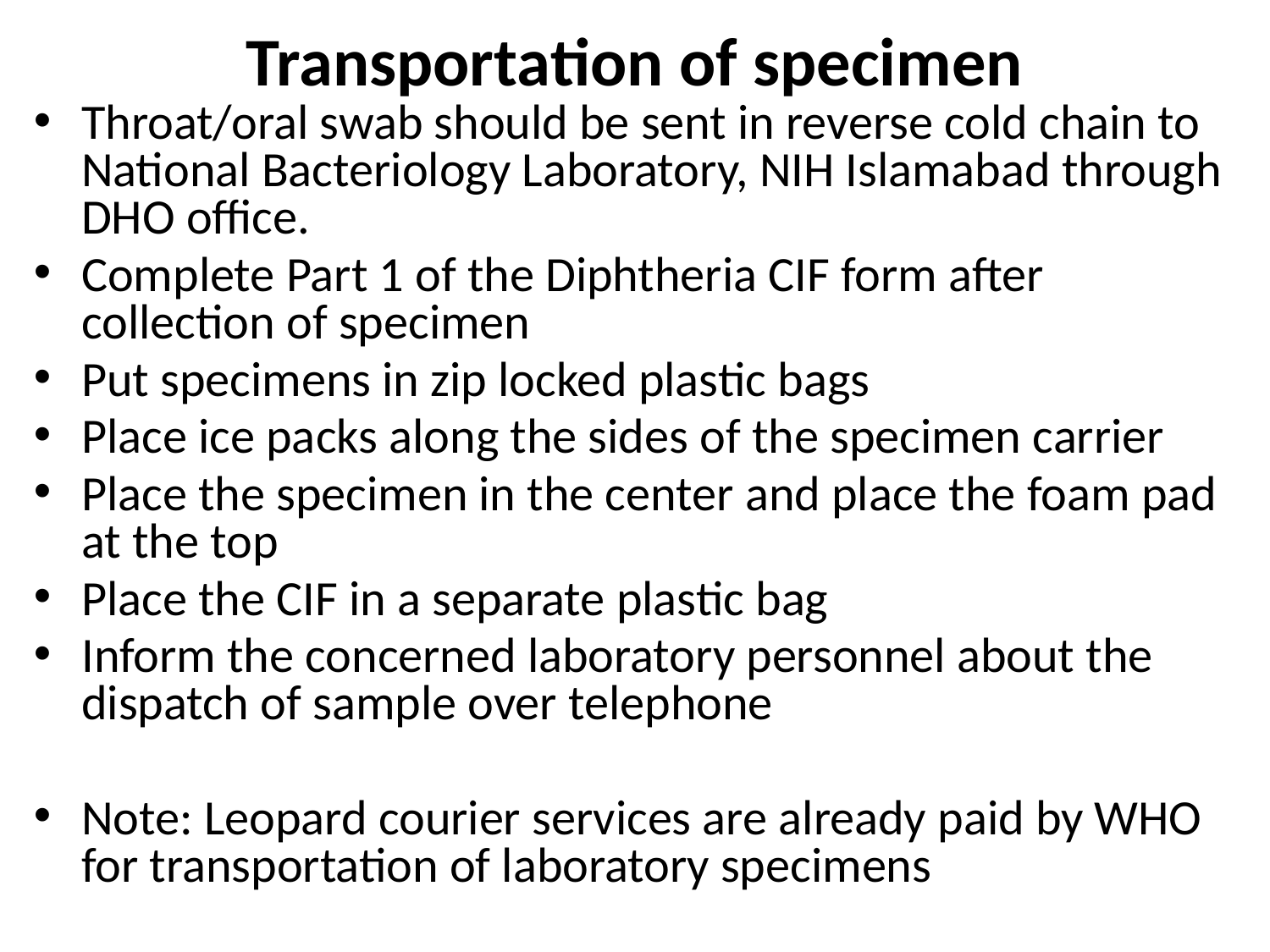

# Transportation of specimen
Throat/oral swab should be sent in reverse cold chain to National Bacteriology Laboratory, NIH Islamabad through DHO office.
Complete Part 1 of the Diphtheria CIF form after collection of specimen
Put specimens in zip locked plastic bags
Place ice packs along the sides of the specimen carrier
Place the specimen in the center and place the foam pad at the top
Place the CIF in a separate plastic bag
Inform the concerned laboratory personnel about the dispatch of sample over telephone

Note: Leopard courier services are already paid by WHO for transportation of laboratory specimens